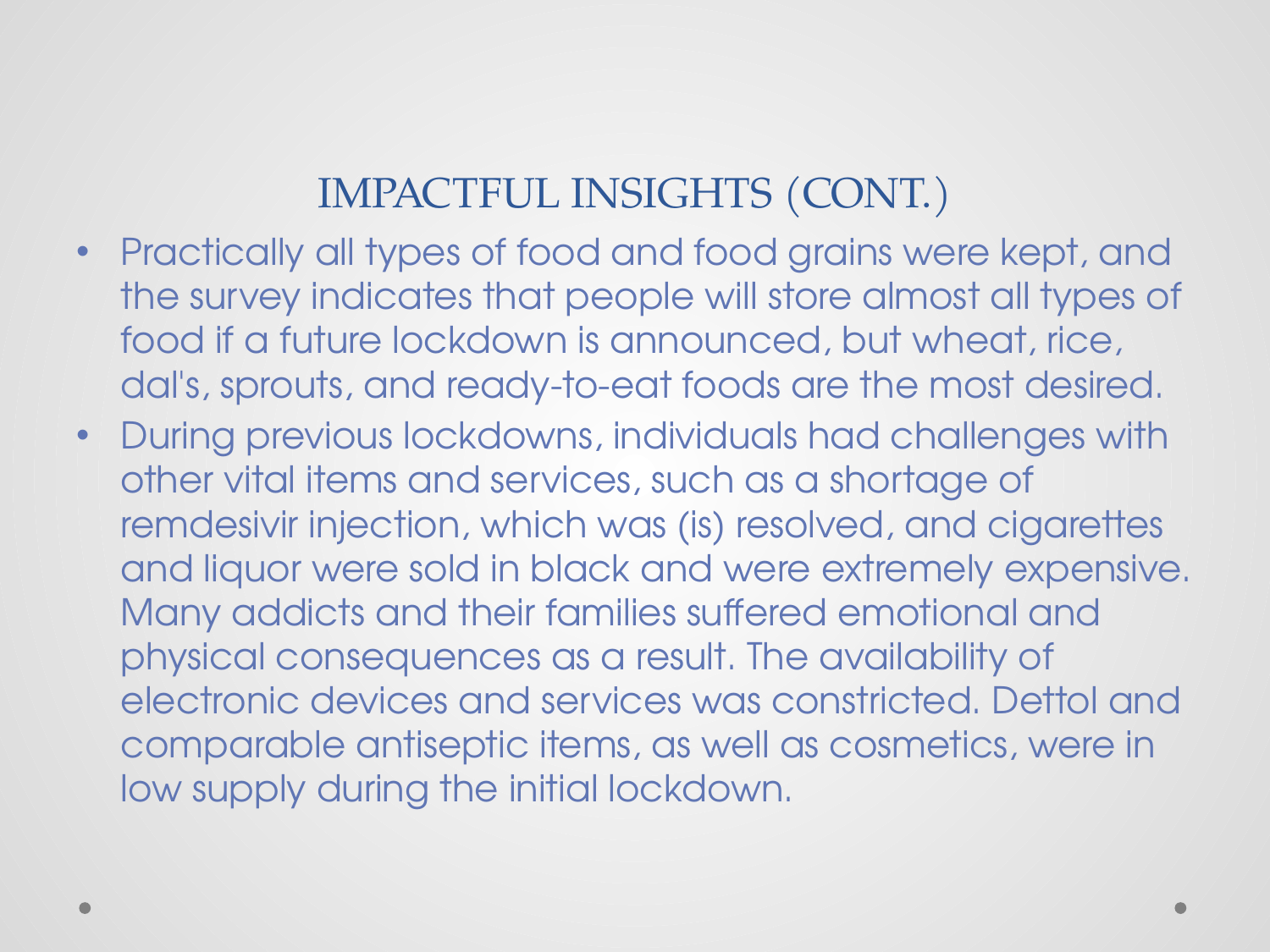

# IMPACTFUL INSIGHTS (CONT.)
Practically all types of food and food grains were kept, and the survey indicates that people will store almost all types of food if a future lockdown is announced, but wheat, rice, dal's, sprouts, and ready-to-eat foods are the most desired.
During previous lockdowns, individuals had challenges with other vital items and services, such as a shortage of remdesivir injection, which was (is) resolved, and cigarettes and liquor were sold in black and were extremely expensive. Many addicts and their families suffered emotional and physical consequences as a result. The availability of electronic devices and services was constricted. Dettol and comparable antiseptic items, as well as cosmetics, were in low supply during the initial lockdown.